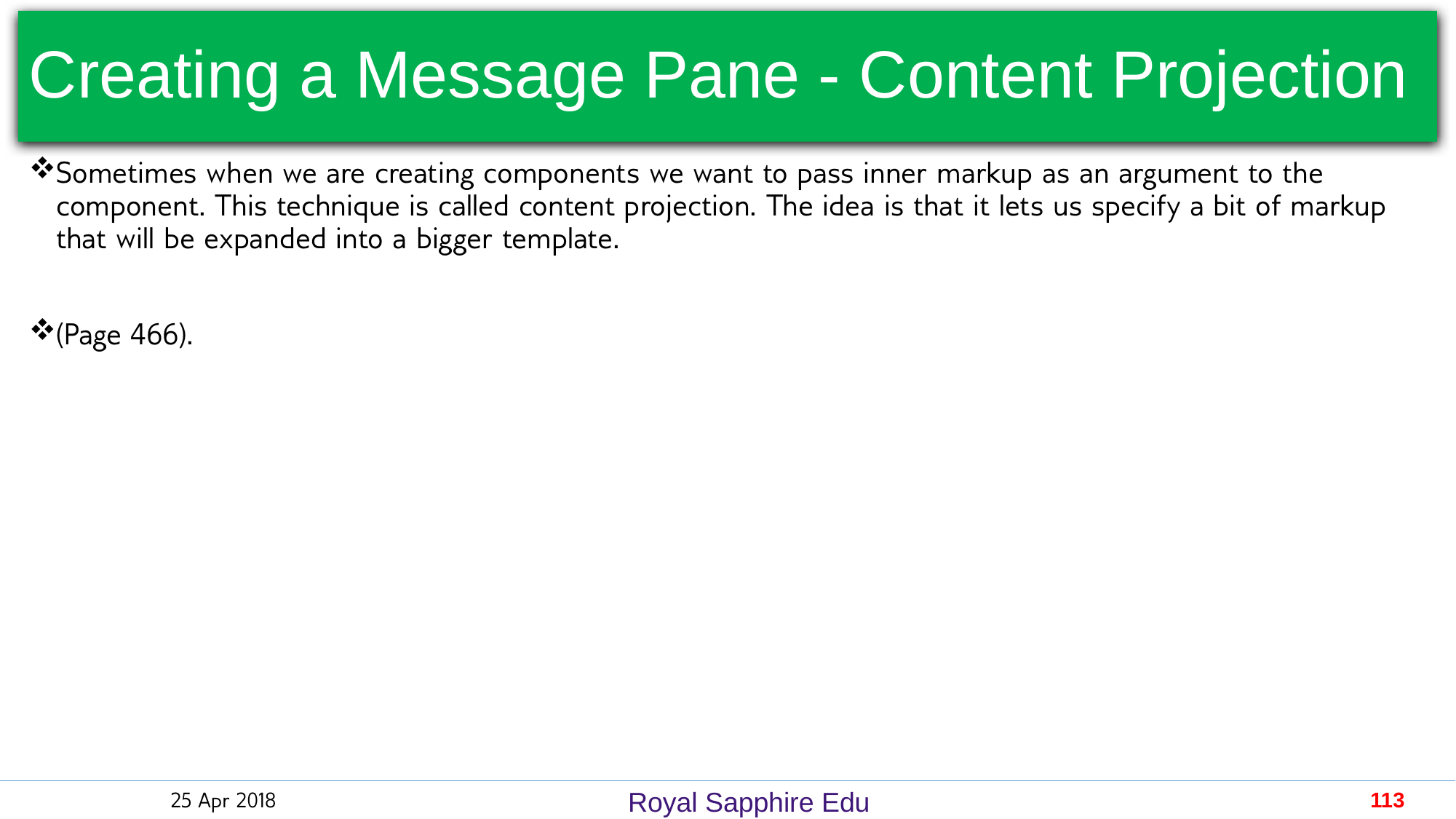

# Creating a Message Pane - Content Projection
Sometimes when we are creating components we want to pass inner markup as an argument to the component. This technique is called content projection. The idea is that it lets us specify a bit of markup that will be expanded into a bigger template.

(Page 466).
25 Apr 2018
113